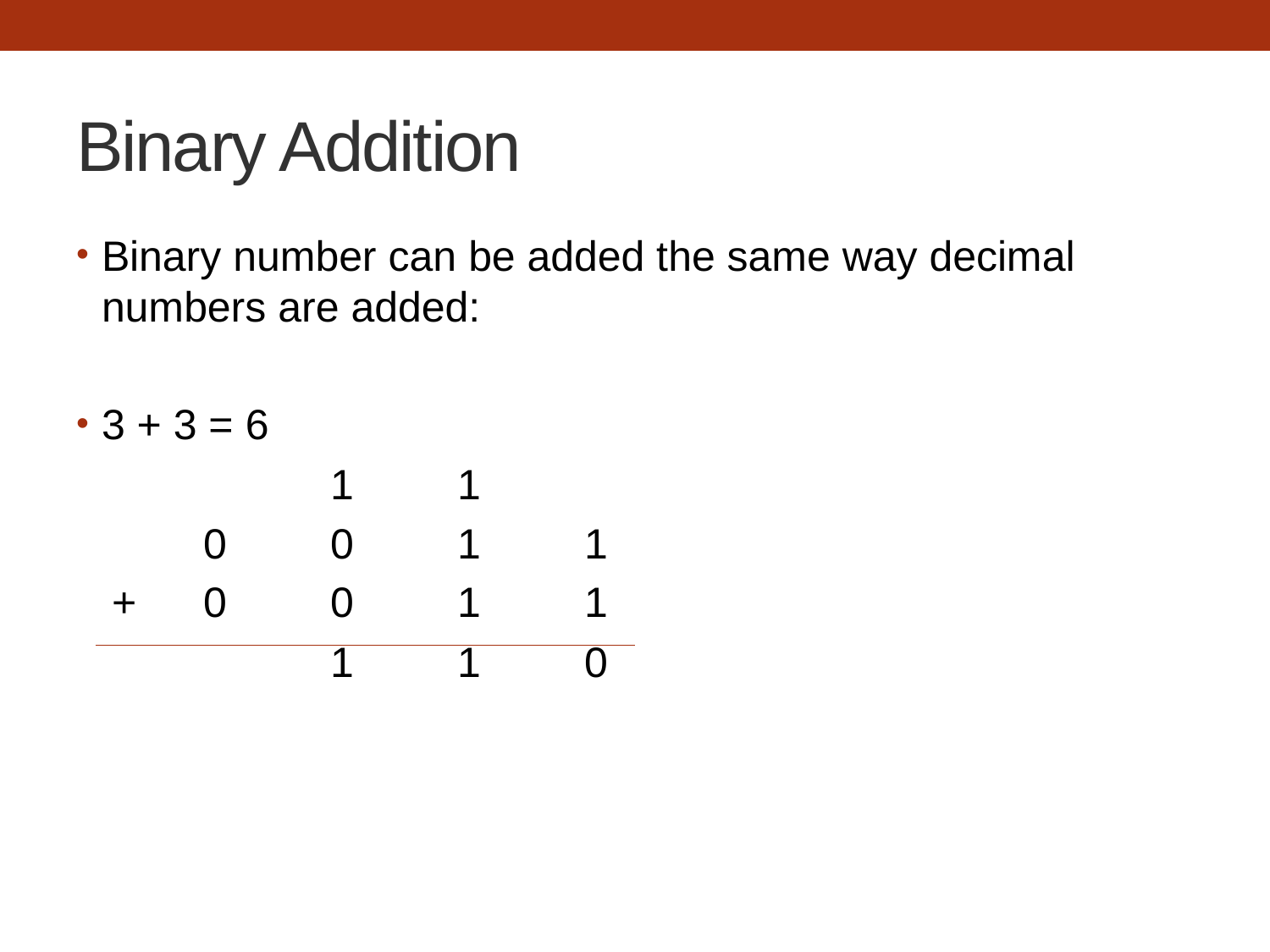

# Binary Addition
Binary number can be added the same way decimal numbers are added:

3 + 3 = 6
		1	1
	0	0	1	1
   +	0 	0	1	1
		1	1	0